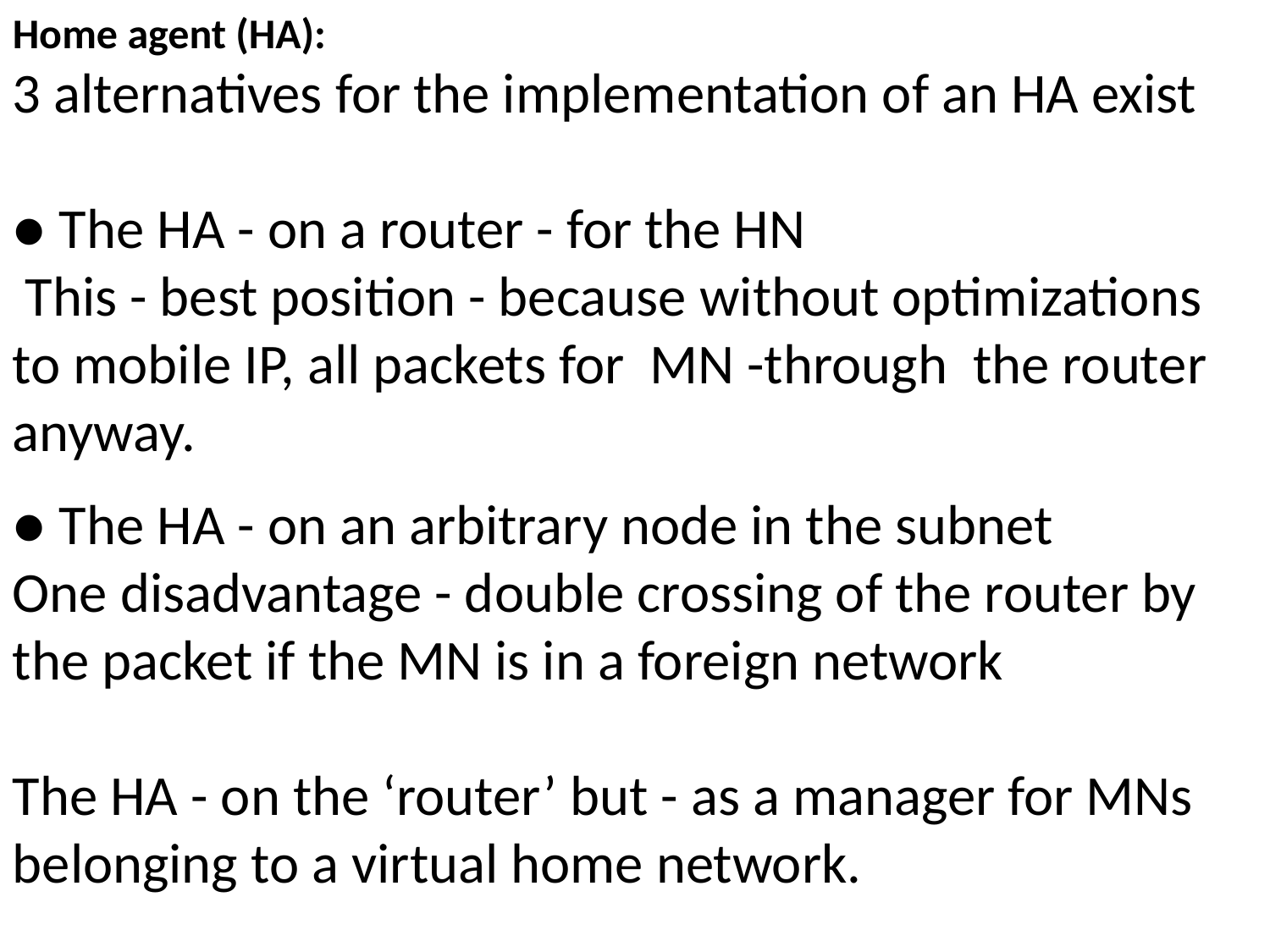

Home agent (HA):
3 alternatives for the implementation of an HA exist

● The HA - on a router - for the HN
 This - best position - because without optimizations to mobile IP, all packets for  MN -through  the router anyway.

● The HA - on an arbitrary node in the subnet
One disadvantage - double crossing of the router by the packet if the MN is in a foreign network

The HA - on the ‘router’ but - as a manager for MNs belonging to a virtual home network.